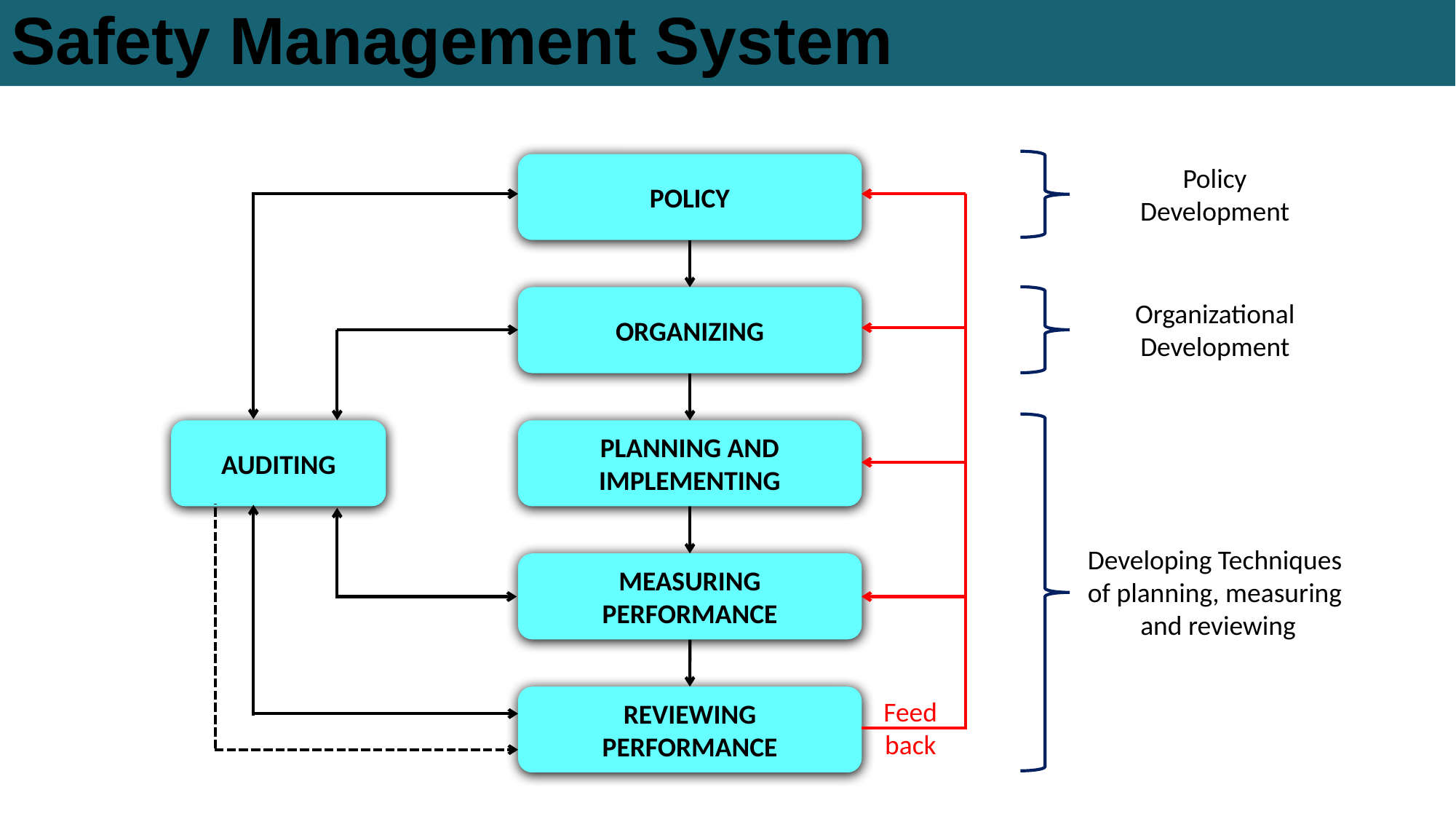

# Safety Management System

POLICY
Policy
Development

ORGANIZING
Organizational
Development

AUDITING
PLANNING AND
IMPLEMENTING
Developing Techniques
of planning, measuring
 and reviewing
MEASURING
PERFORMANCE
REVIEWING
PERFORMANCE
Feed
back